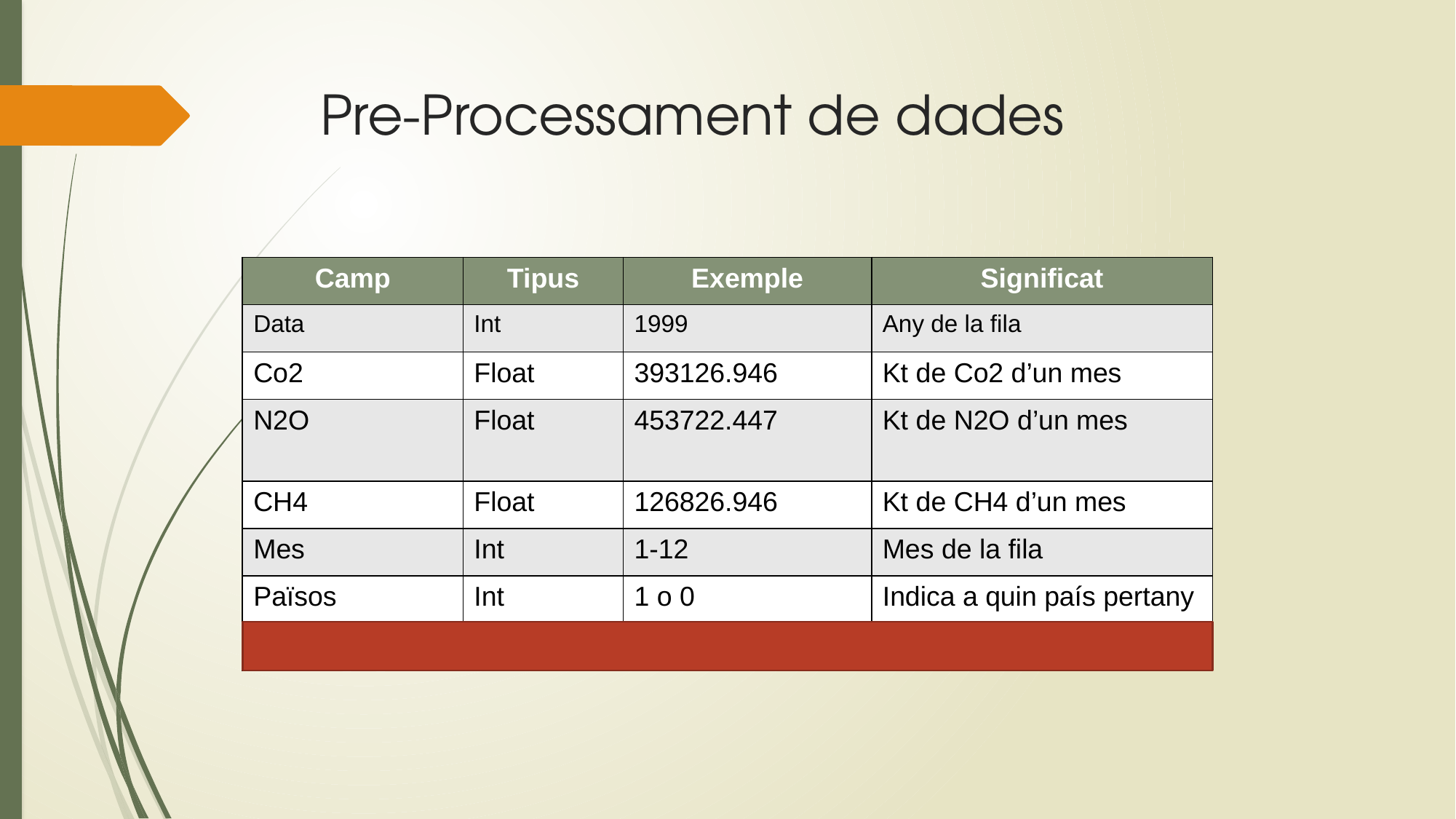

# Pre-Processament de dades
| Camp | Tipus | Exemple | Significat |
| --- | --- | --- | --- |
| Data | Int | 1999 | Any de la fila |
| Co2 | Float | 393126.946 | Kt de Co2 d’un mes |
| N2O | Float | 453722.447 | Kt de N2O d’un mes |
| CH4 | Float | 126826.946 | Kt de CH4 d’un mes |
| Mes | Int | 1-12 | Mes de la fila |
| Països | Int | 1 o 0 | Indica a quin país pertany |
| Av. Temp | Float | 7.5 | Mitjana de ºC del mes |